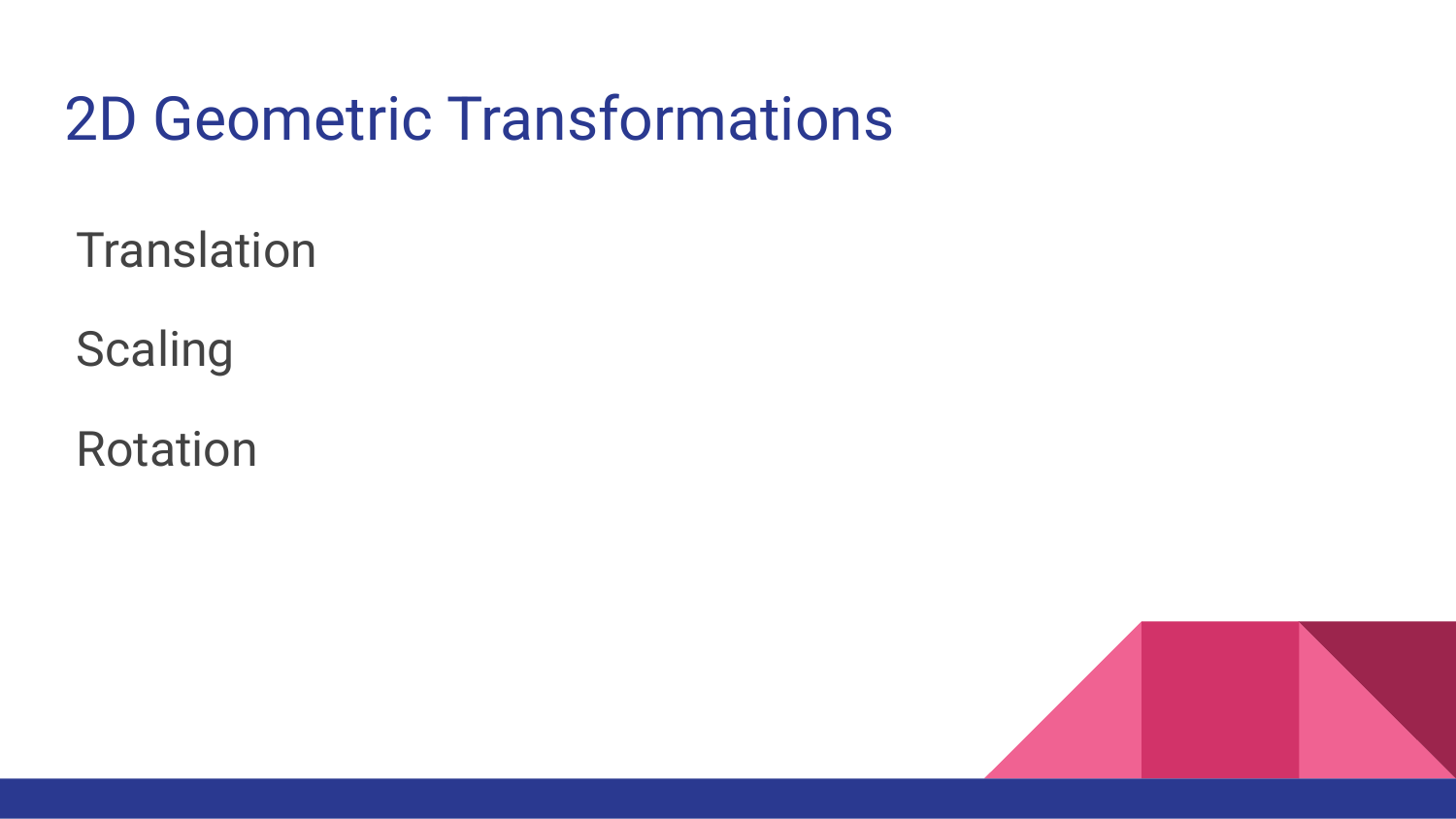

# 2D Geometric Transformations
Translation
Scaling
Rotation